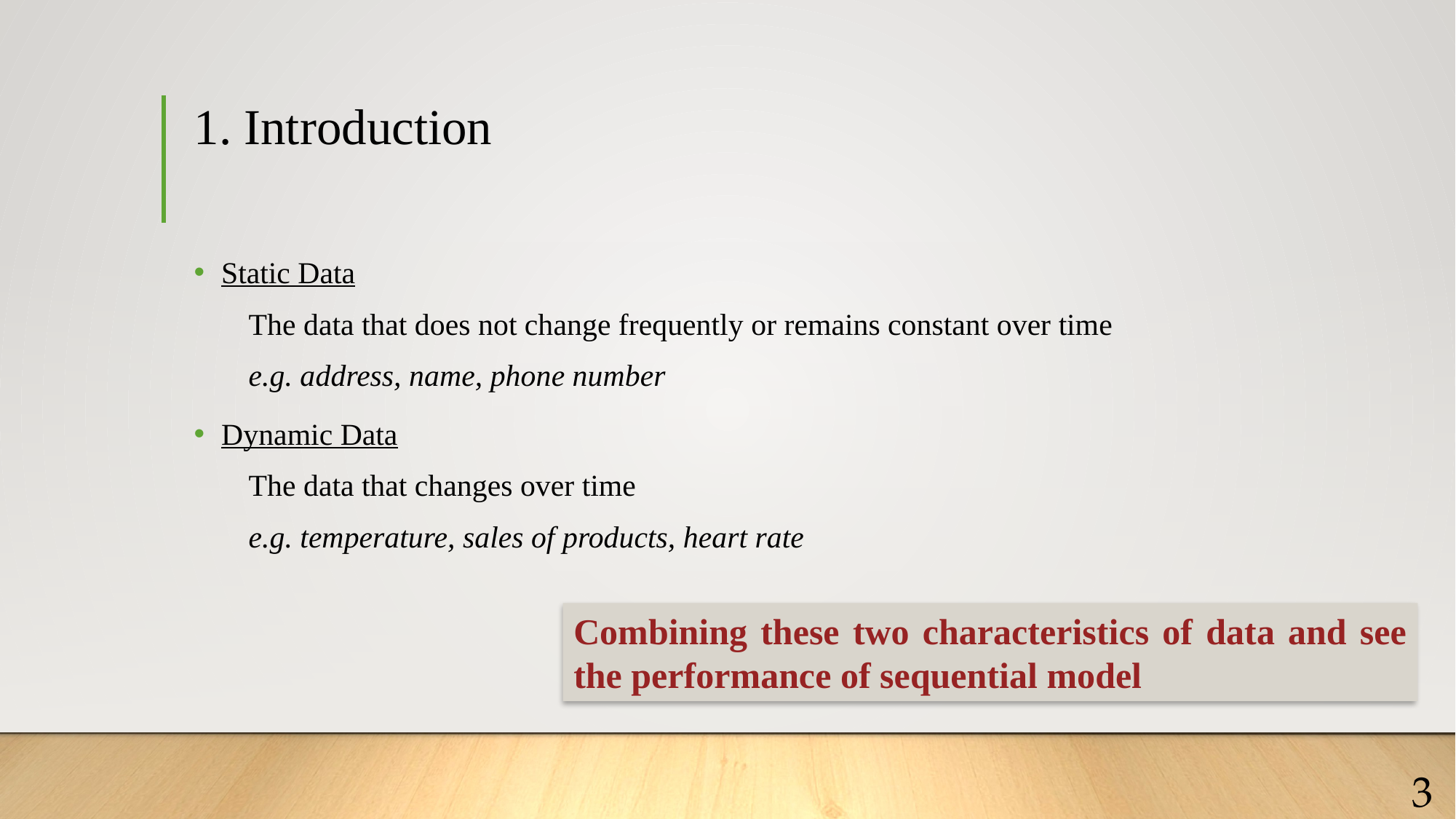

# 1. Introduction
Static Data
The data that does not change frequently or remains constant over time
e.g. address, name, phone number
Dynamic Data
The data that changes over time
e.g. temperature, sales of products, heart rate

Combining these two characteristics of data and see the performance of sequential model
3